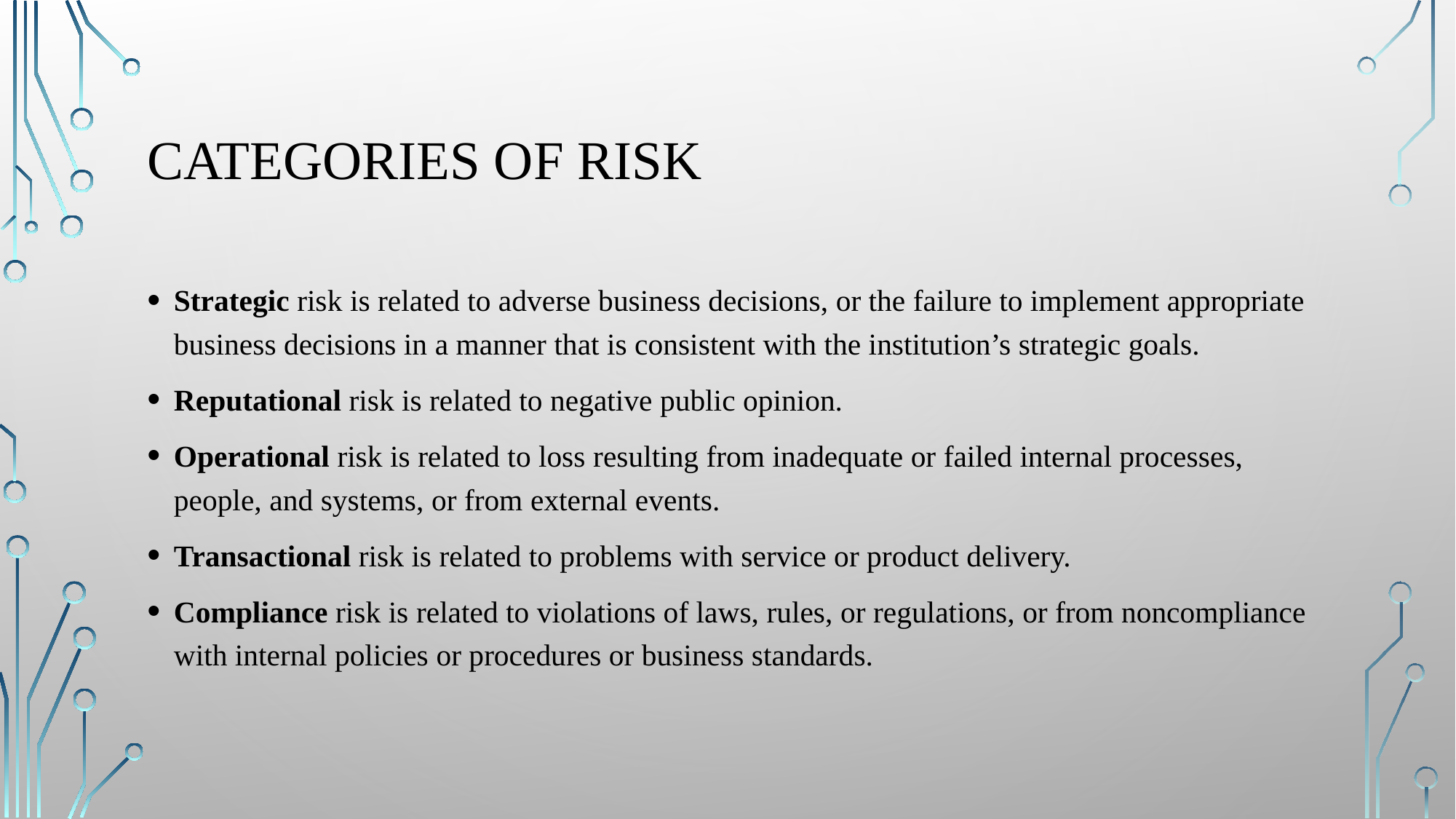

# Categories of risk
Strategic risk is related to adverse business decisions, or the failure to implement appropriate business decisions in a manner that is consistent with the institution’s strategic goals.
Reputational risk is related to negative public opinion.
Operational risk is related to loss resulting from inadequate or failed internal processes, people, and systems, or from external events.
Transactional risk is related to problems with service or product delivery.
Compliance risk is related to violations of laws, rules, or regulations, or from noncompliance with internal policies or procedures or business standards.